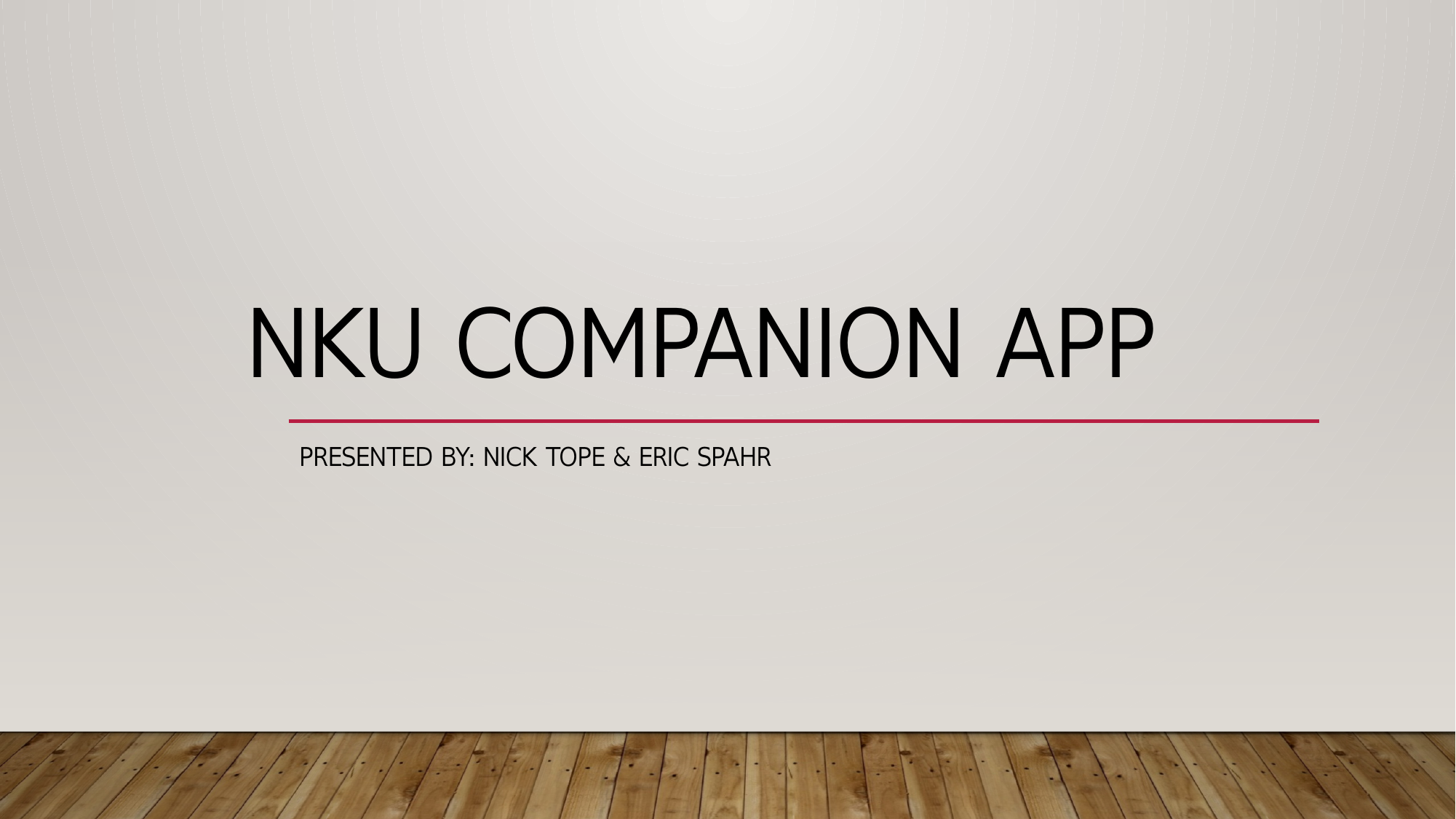

# Nku companion app
Presented By: nick tope & eric spahr